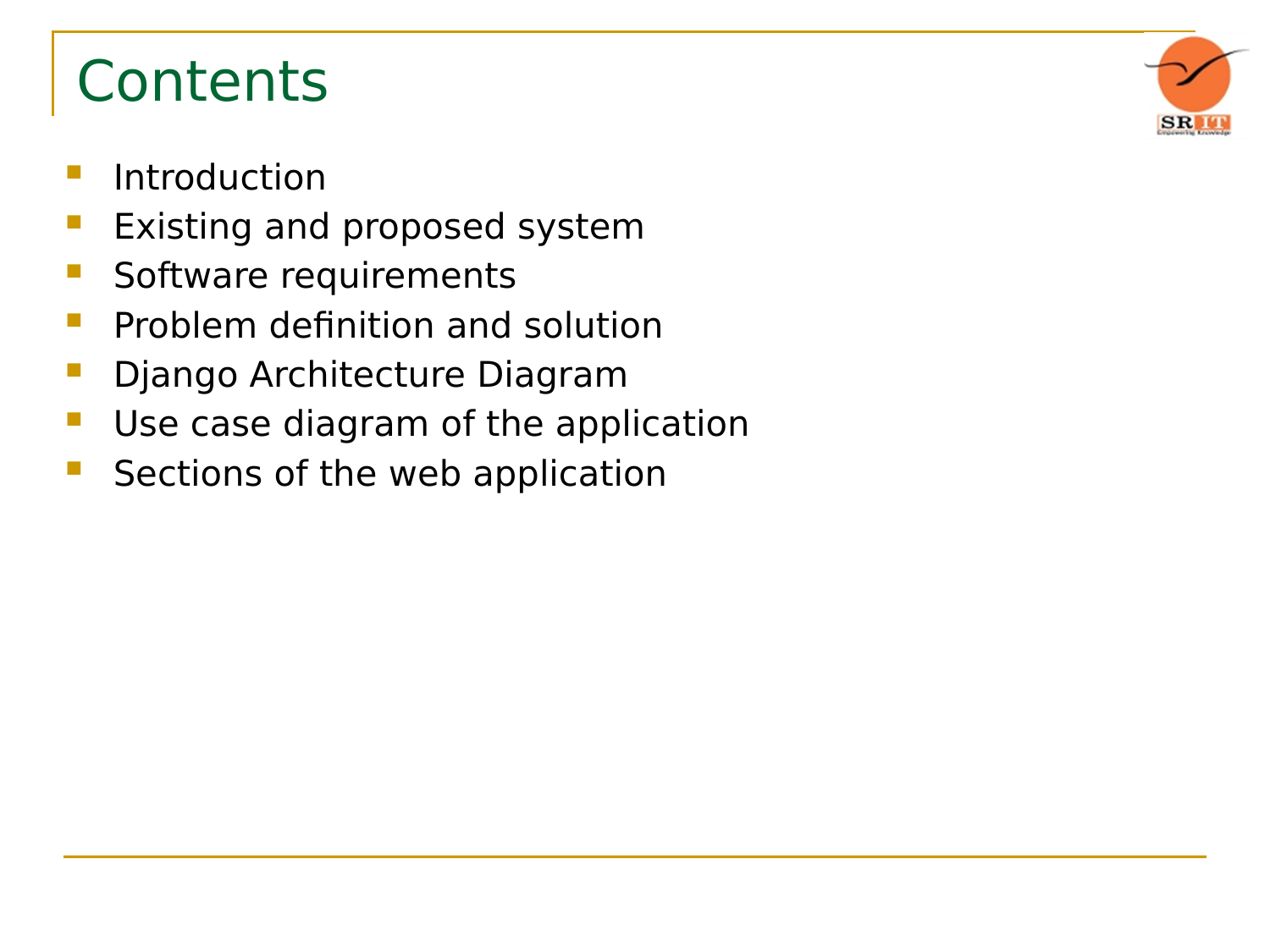

# Contents
Introduction
Existing and proposed system
Software requirements
Problem definition and solution
Django Architecture Diagram
Use case diagram of the application
Sections of the web application